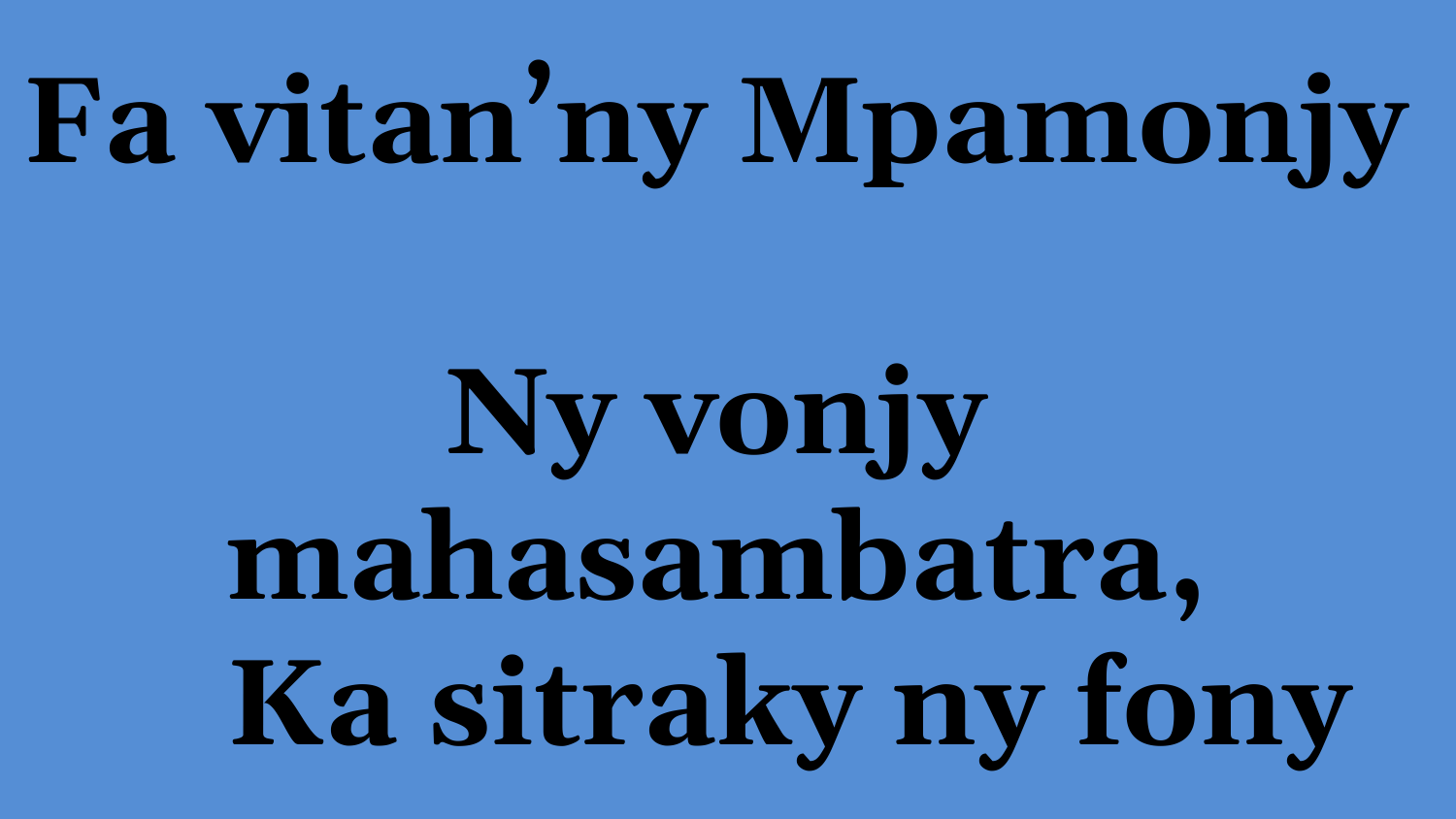

# Fa vitan’ny Mpamonjy Ny vonjy mahasambatra, Ka sitraky ny fony